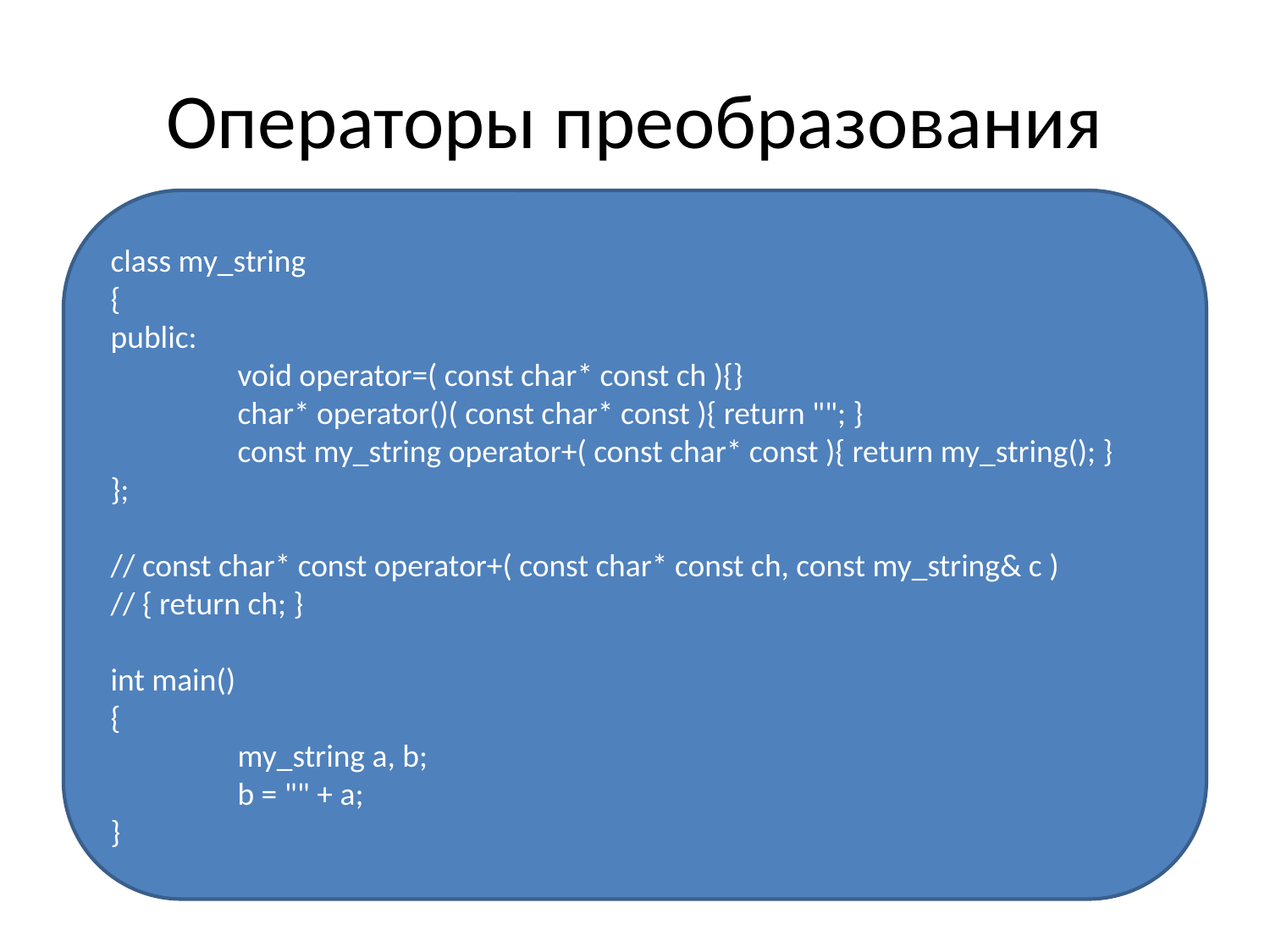

# Операторы преобразования
class my_string
{
public:
	void operator=( const char* const ch ){}
	char* operator()( const char* const ){ return ""; }
	const my_string operator+( const char* const ){ return my_string(); }
};

// const char* const operator+( const char* const ch, const my_string& c )
// { return ch; }

int main()
{
	my_string a, b;
	b = "" + a;
}